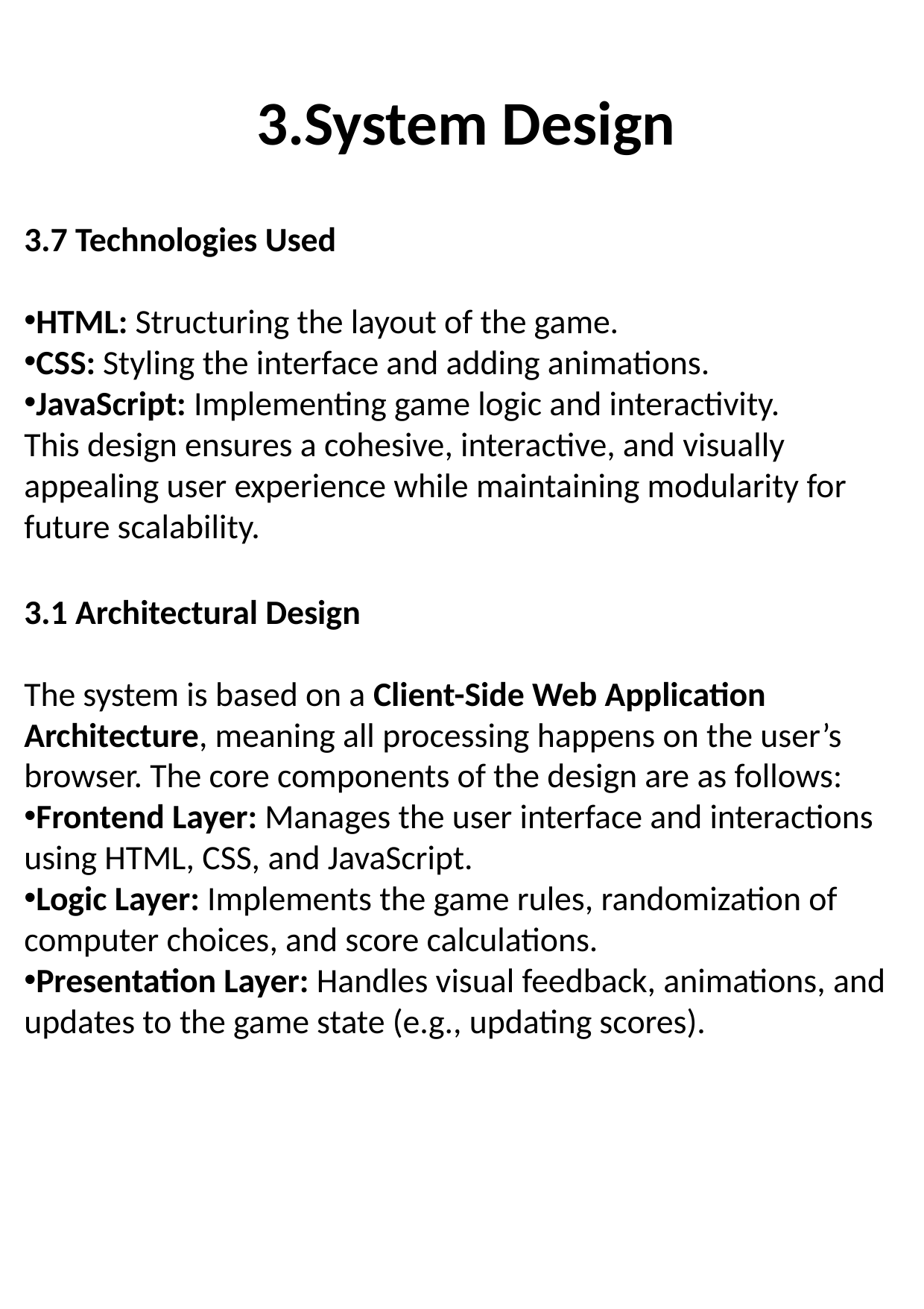

3.System Design

3.7 Technologies Used

HTML: Structuring the layout of the game.
CSS: Styling the interface and adding animations.
JavaScript: Implementing game logic and interactivity.
This design ensures a cohesive, interactive, and visually appealing user experience while maintaining modularity for future scalability.

3.1 Architectural Design

The system is based on a Client-Side Web Application Architecture, meaning all processing happens on the user’s browser. The core components of the design are as follows:
Frontend Layer: Manages the user interface and interactions using HTML, CSS, and JavaScript.
Logic Layer: Implements the game rules, randomization of computer choices, and score calculations.
Presentation Layer: Handles visual feedback, animations, and updates to the game state (e.g., updating scores).